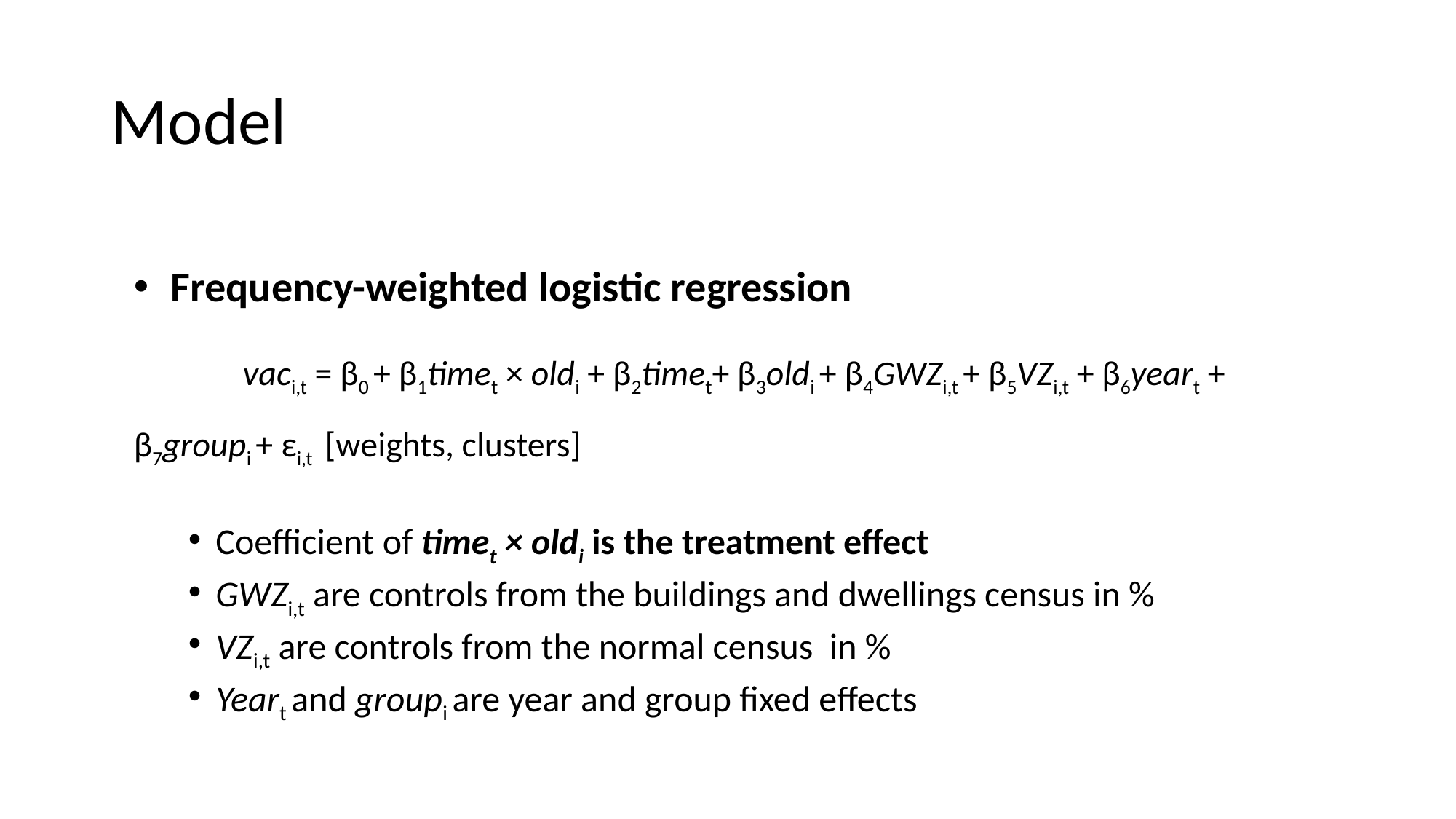

Model
 Frequency-weighted logistic regression
	vaci,t = β0 + β1timet × oldi + β2timet+ β3oldi + β4GWZi,t + β5VZi,t + β6yeart + 	β7groupi + εi,t  [weights, clusters]

Coefficient of timet × oldi is the treatment effect
GWZi,t are controls from the buildings and dwellings census in %
VZi,t are controls from the normal census  in %
Yeart and groupi are year and group fixed effects